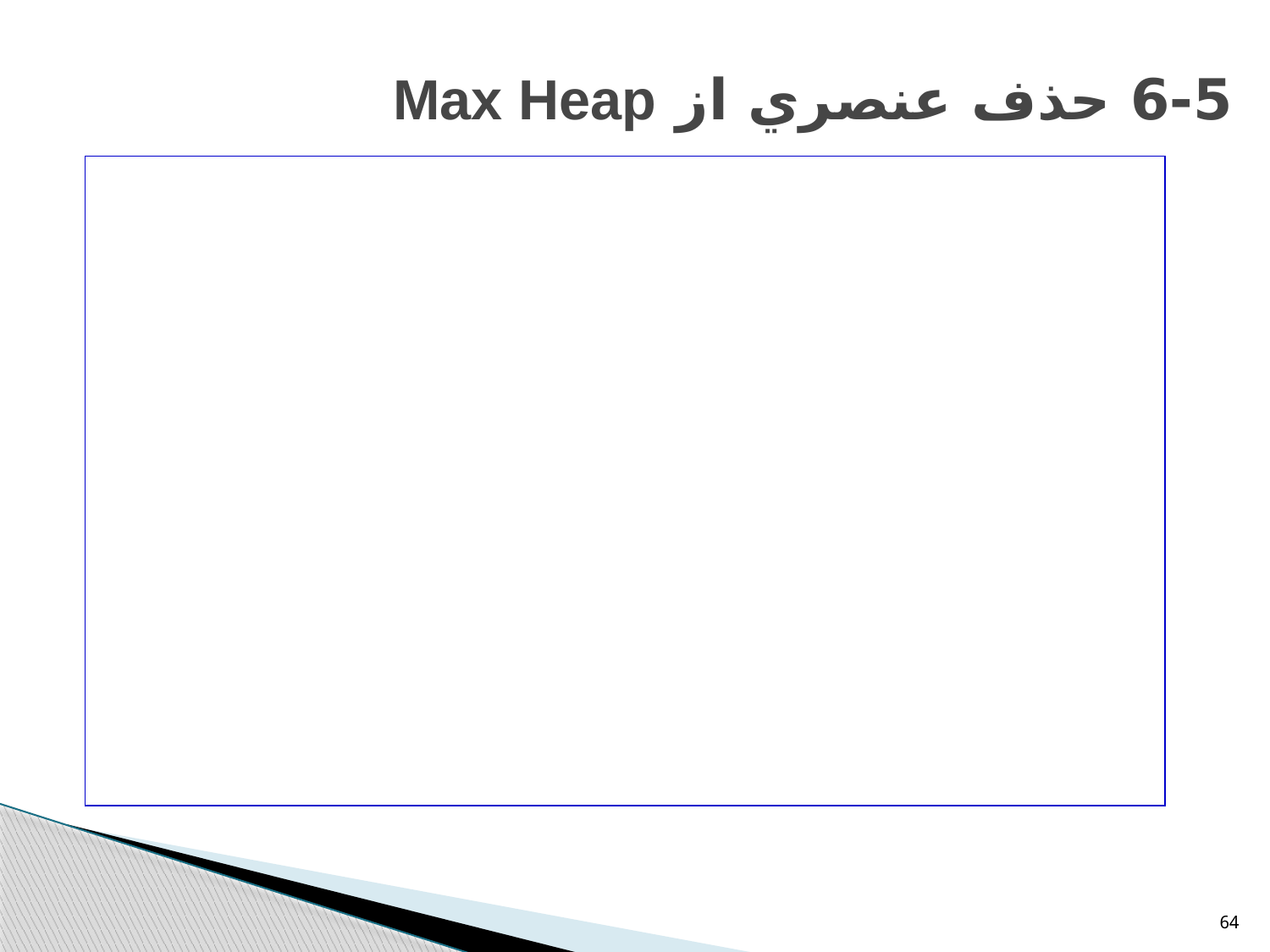

# 6-5 حذف عنصري از Max Heap

64